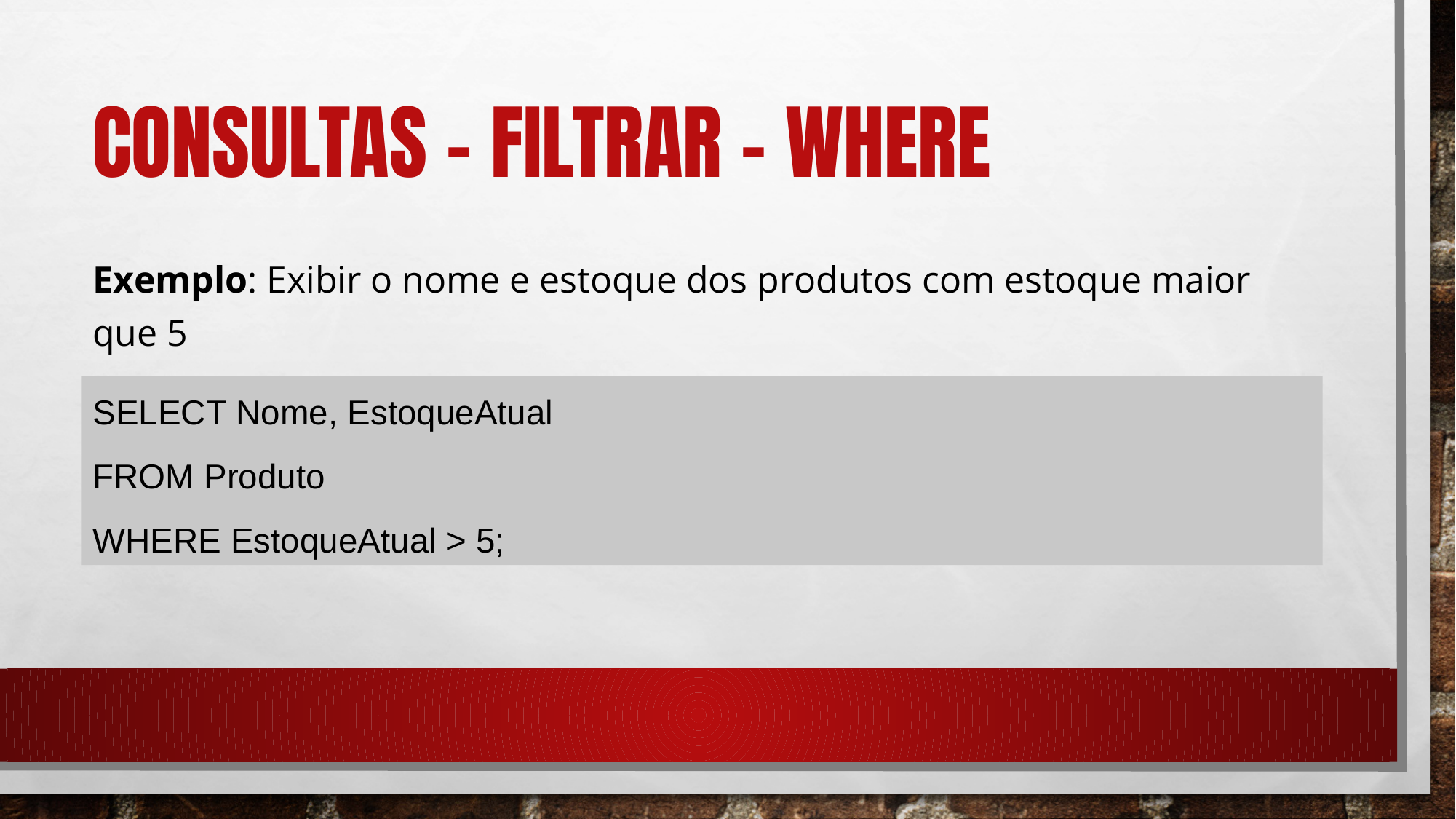

# Consultas – FILTRAR – WHERE
Exemplo: Exibir o nome e estoque dos produtos com estoque maior que 5
SELECT Nome, EstoqueAtual
FROM Produto
WHERE EstoqueAtual > 5;